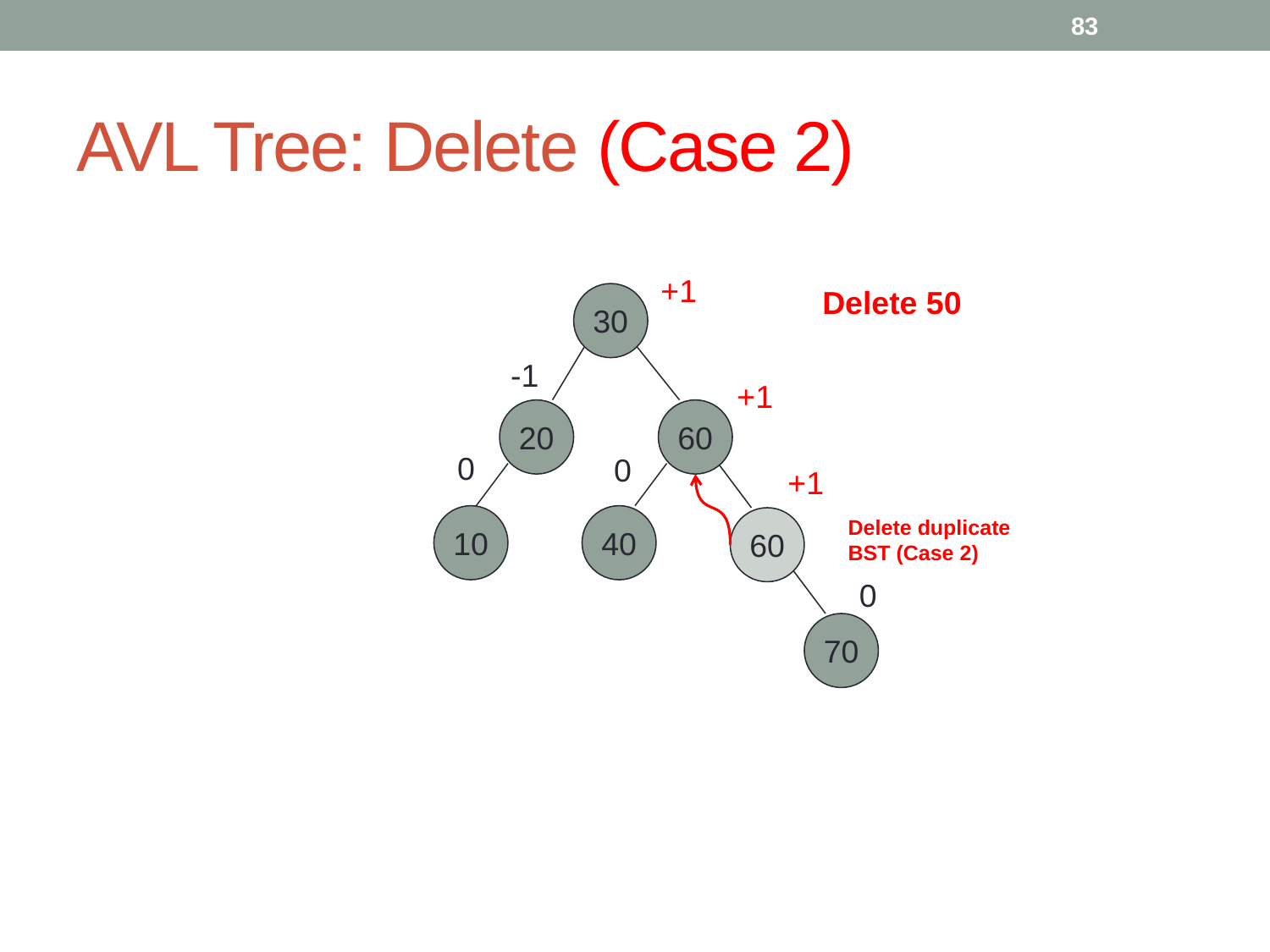

83
# AVL Tree: Delete (Case 2)
+1
30

-1
+1
20
60
0
0
+1

10
40
60
Delete 50
Delete duplicate
BST (Case 2)
0

70